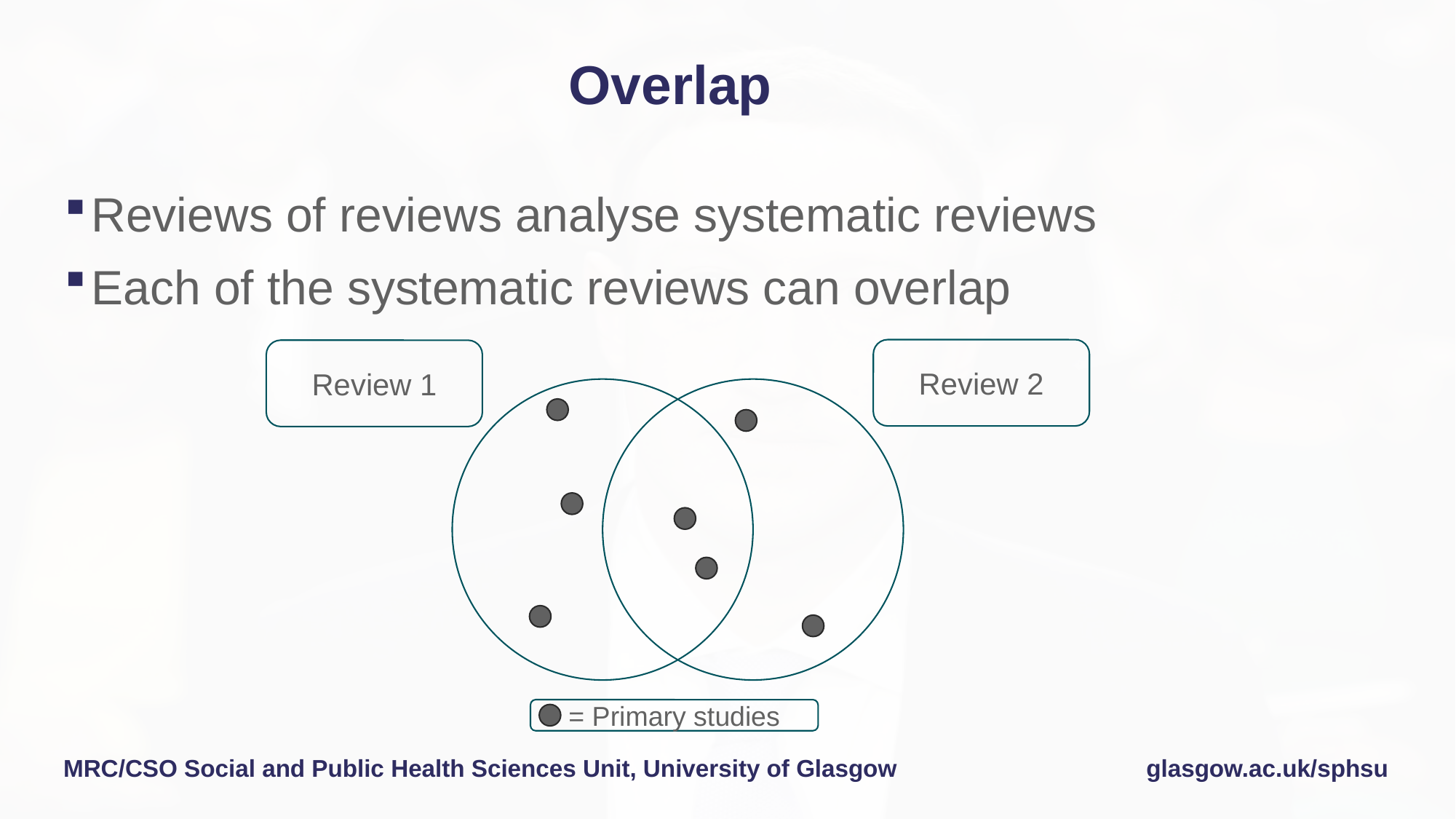

# Overlap
Reviews of reviews analyse systematic reviews
Each of the systematic reviews can overlap

Review 2
Review 1

= Primary studies